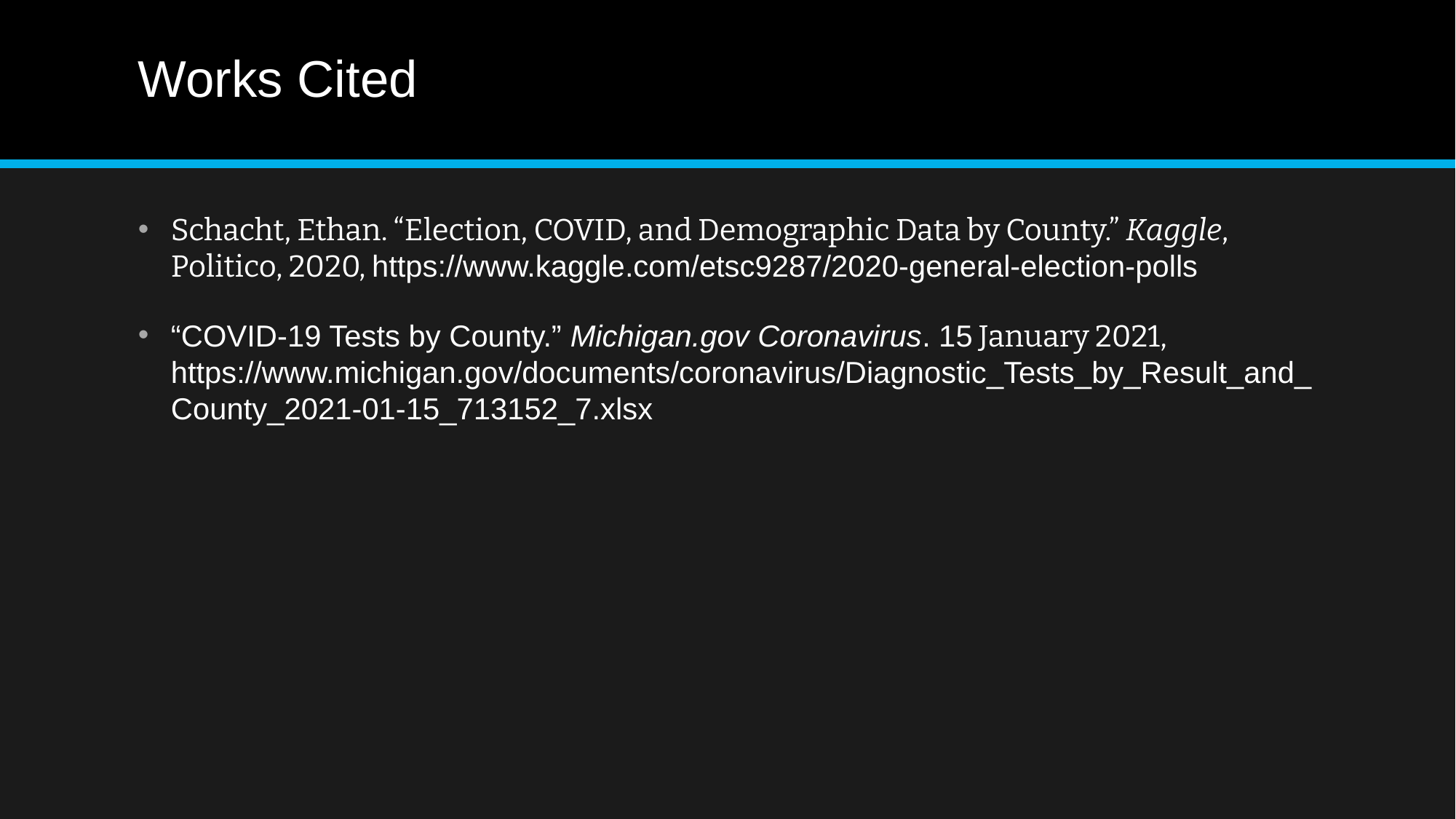

# Works Cited
Schacht, Ethan. “Election, COVID, and Demographic Data by County.” Kaggle, Politico, 2020, https://www.kaggle.com/etsc9287/2020-general-election-polls
“COVID-19 Tests by County.” Michigan.gov Coronavirus. 15 January 2021, https://www.michigan.gov/documents/coronavirus/Diagnostic_Tests_by_Result_and_County_2021-01-15_713152_7.xlsx